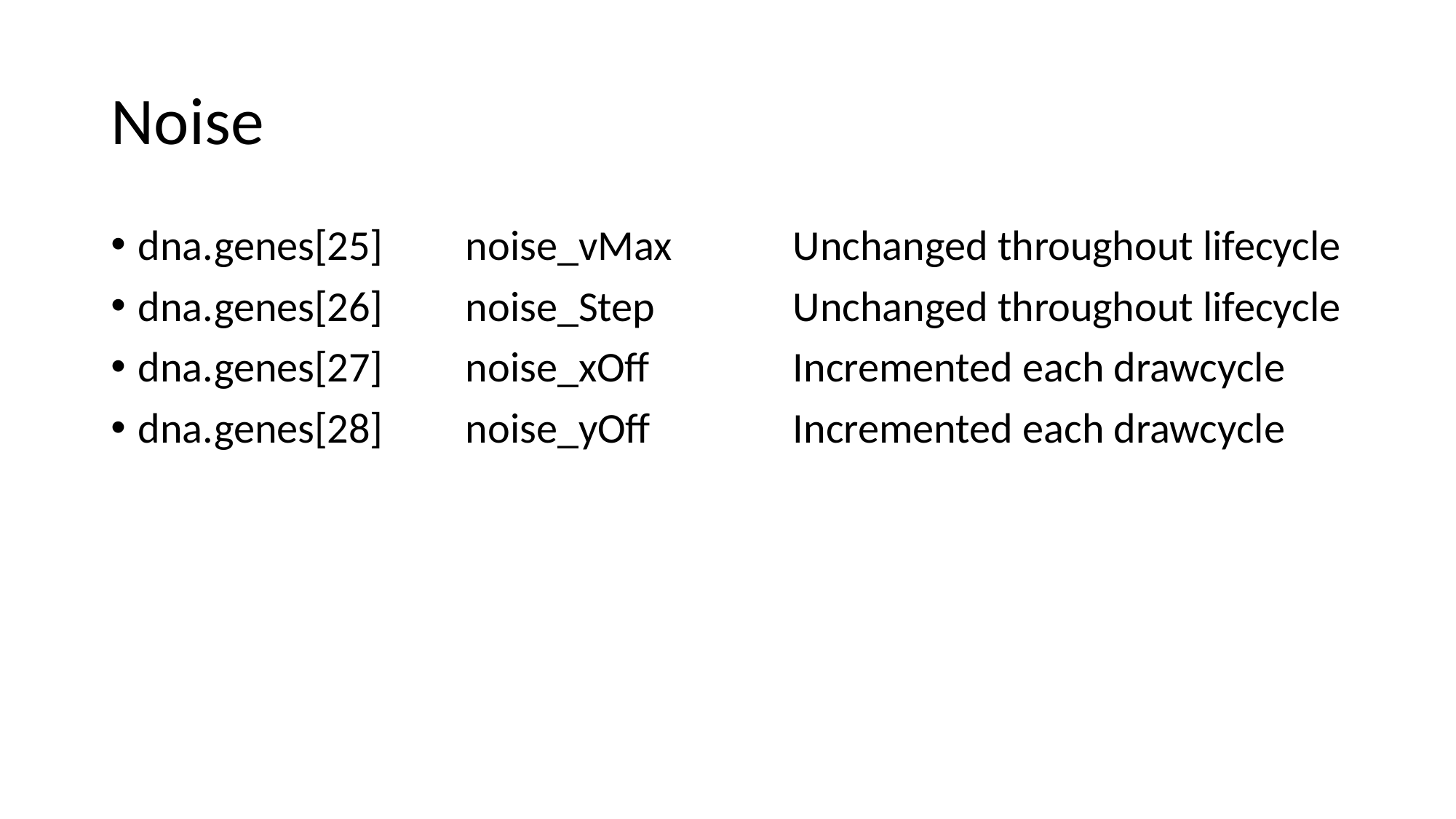

# Noise
dna.genes[25]	noise_vMax		Unchanged throughout lifecycle
dna.genes[26]	noise_Step		Unchanged throughout lifecycle
dna.genes[27]	noise_xOff		Incremented each drawcycle
dna.genes[28]	noise_yOff		Incremented each drawcycle